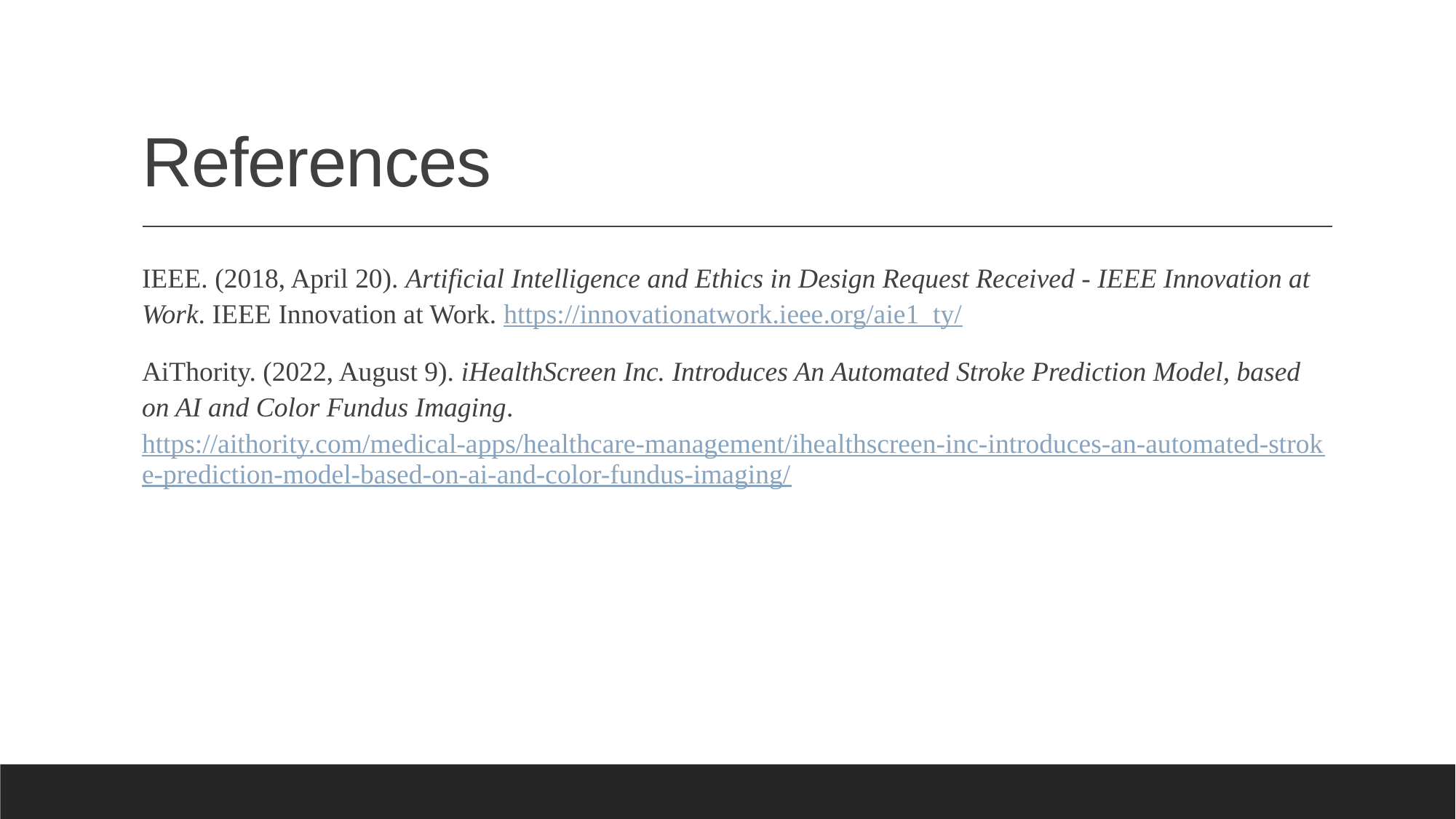

# References
IEEE. (2018, April 20). Artificial Intelligence and Ethics in Design Request Received - IEEE Innovation at Work. IEEE Innovation at Work. https://innovationatwork.ieee.org/aie1_ty/
AiThority. (2022, August 9). iHealthScreen Inc. Introduces An Automated Stroke Prediction Model, based on AI and Color Fundus Imaging. https://aithority.com/medical-apps/healthcare-management/ihealthscreen-inc-introduces-an-automated-stroke-prediction-model-based-on-ai-and-color-fundus-imaging/